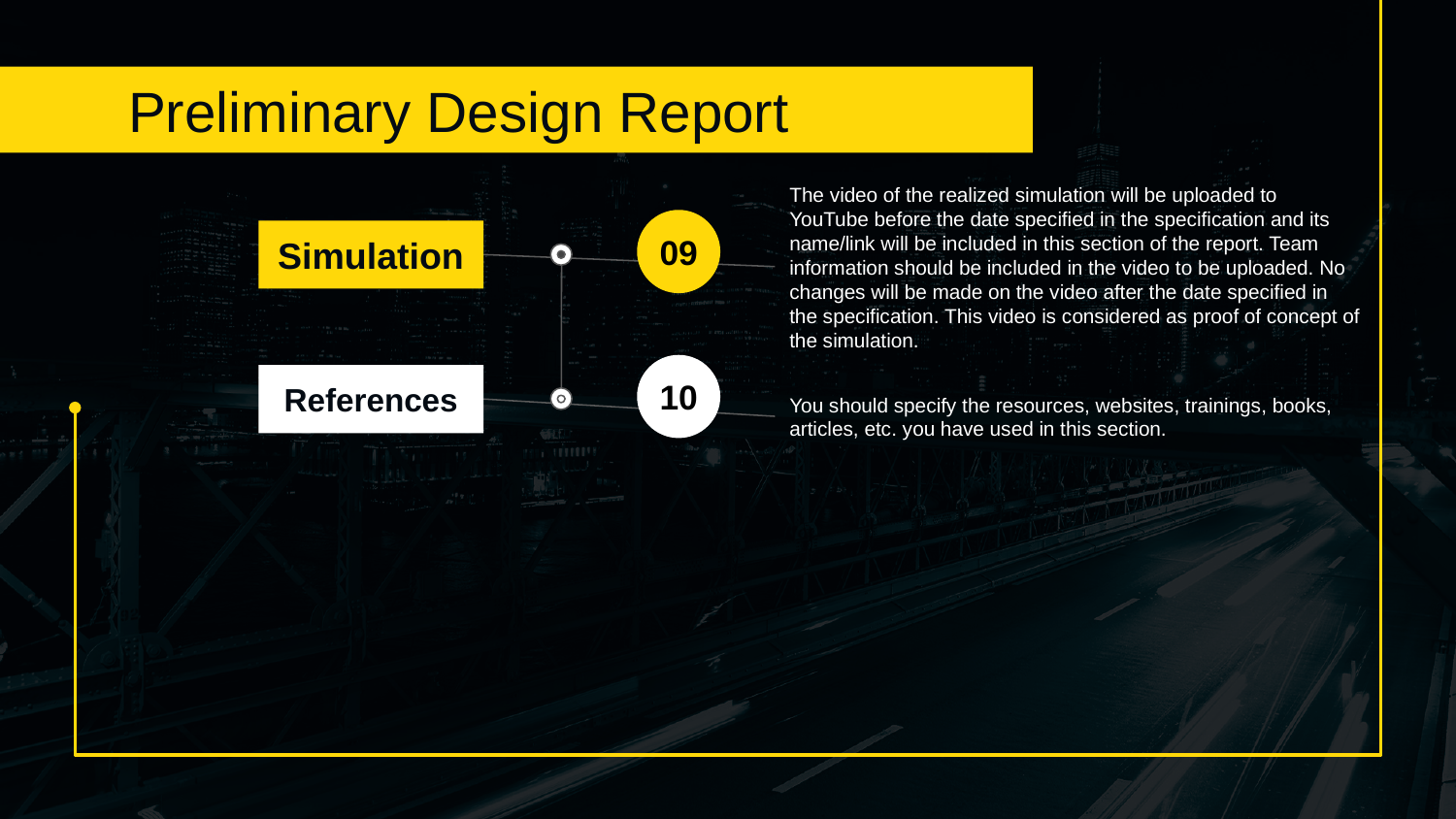

# Preliminary Design Report
The video of the realized simulation will be uploaded to YouTube before the date specified in the specification and its name/link will be included in this section of the report. Team information should be included in the video to be uploaded. No changes will be made on the video after the date specified in the specification. This video is considered as proof of concept of the simulation.
09
Simulation

You should specify the resources, websites, trainings, books, articles, etc. you have used in this section.
10
References